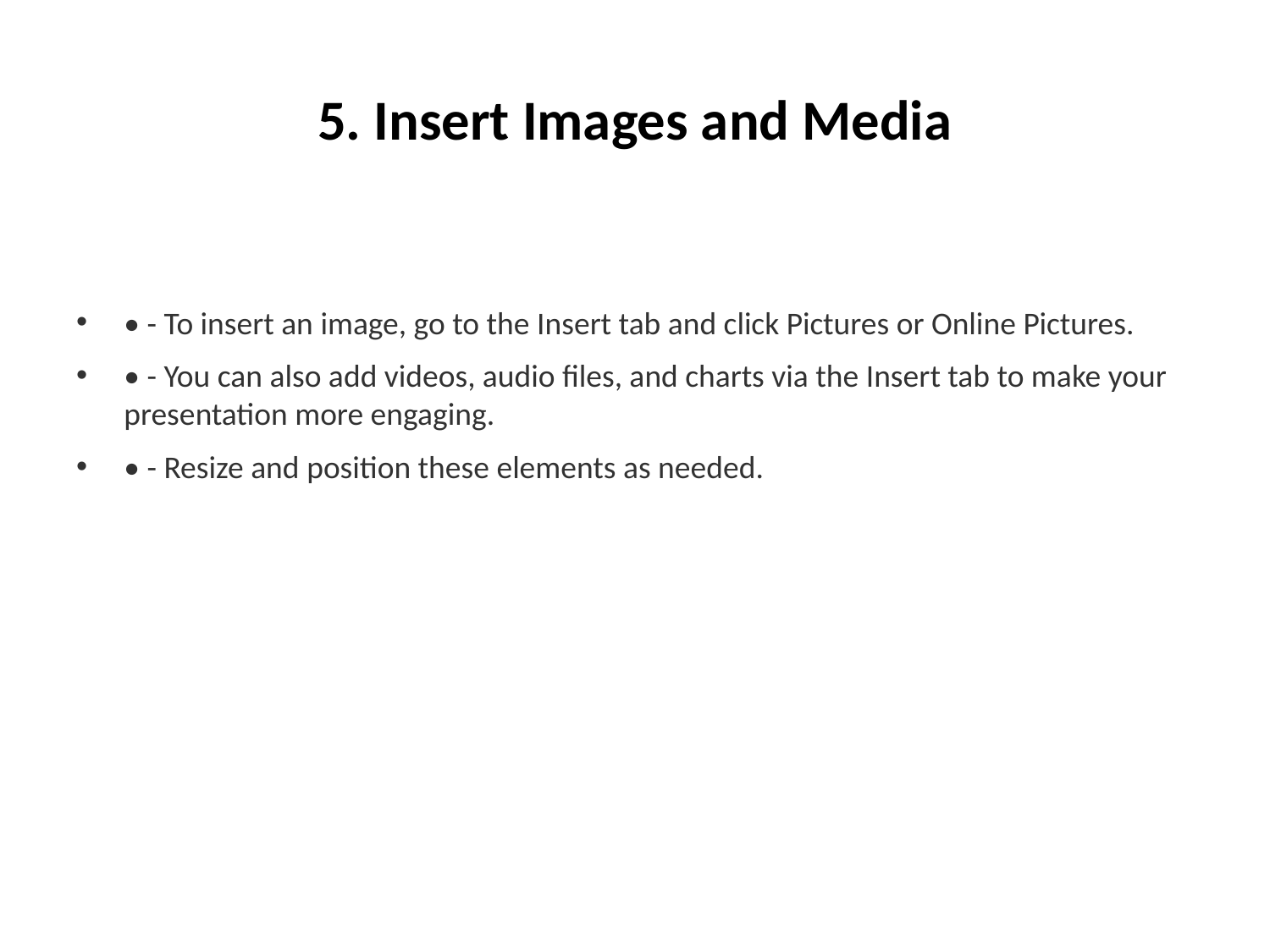

# 5. Insert Images and Media

• - To insert an image, go to the Insert tab and click Pictures or Online Pictures.
• - You can also add videos, audio files, and charts via the Insert tab to make your presentation more engaging.
• - Resize and position these elements as needed.